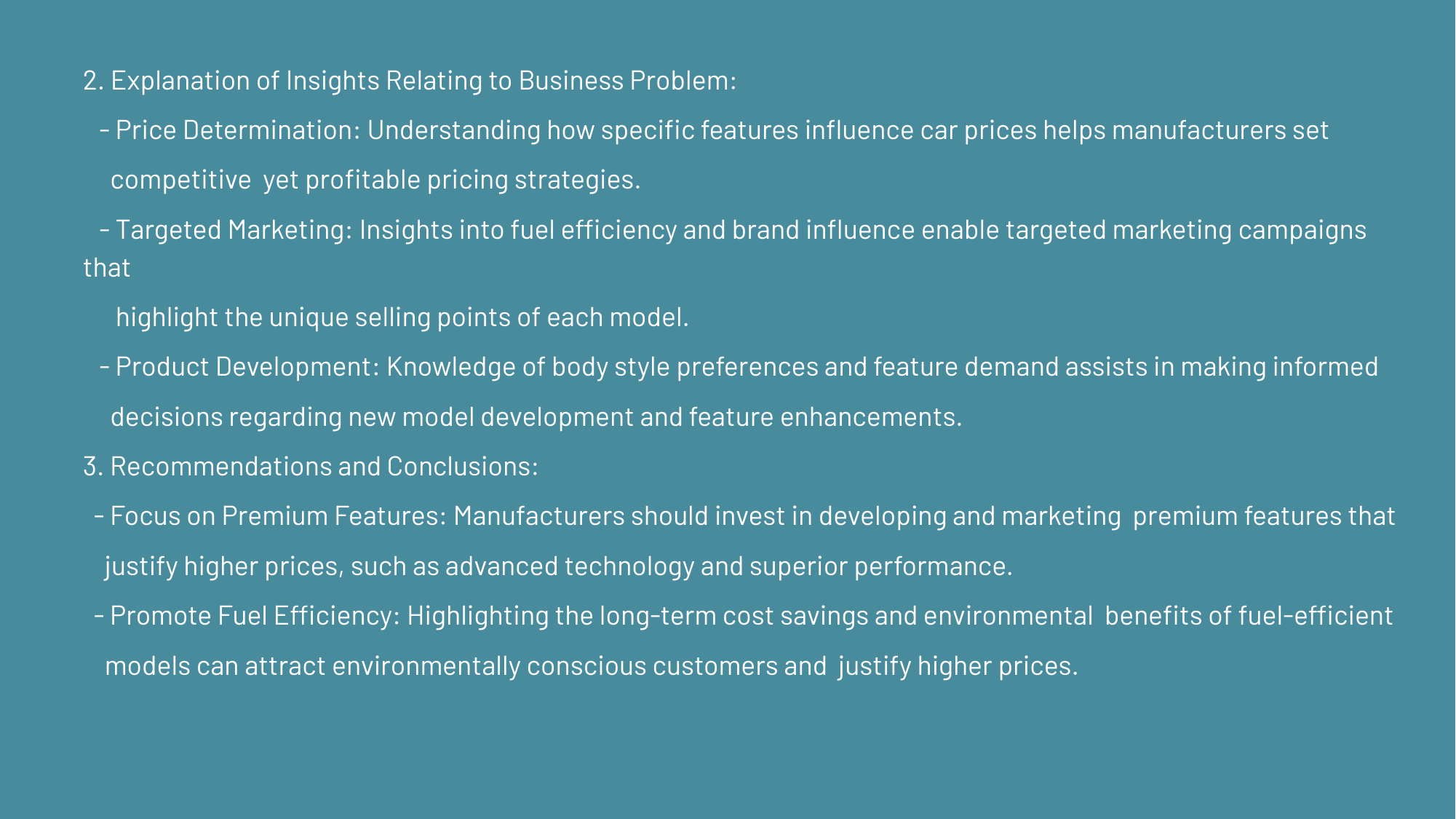

2. Explanation of Insights Relating to Business Problem:
   - Price Determination: Understanding how specific features influence car prices helps manufacturers set
     competitive  yet profitable pricing strategies.
   - Targeted Marketing: Insights into fuel efficiency and brand influence enable targeted marketing campaigns that
      highlight the unique selling points of each model.
   - Product Development: Knowledge of body style preferences and feature demand assists in making informed
     decisions regarding new model development and feature enhancements.
3. Recommendations and Conclusions:
  - Focus on Premium Features: Manufacturers should invest in developing and marketing  premium features that
    justify higher prices, such as advanced technology and superior performance.
  - Promote Fuel Efficiency: Highlighting the long-term cost savings and environmental  benefits of fuel-efficient
    models can attract environmentally conscious customers and  justify higher prices.